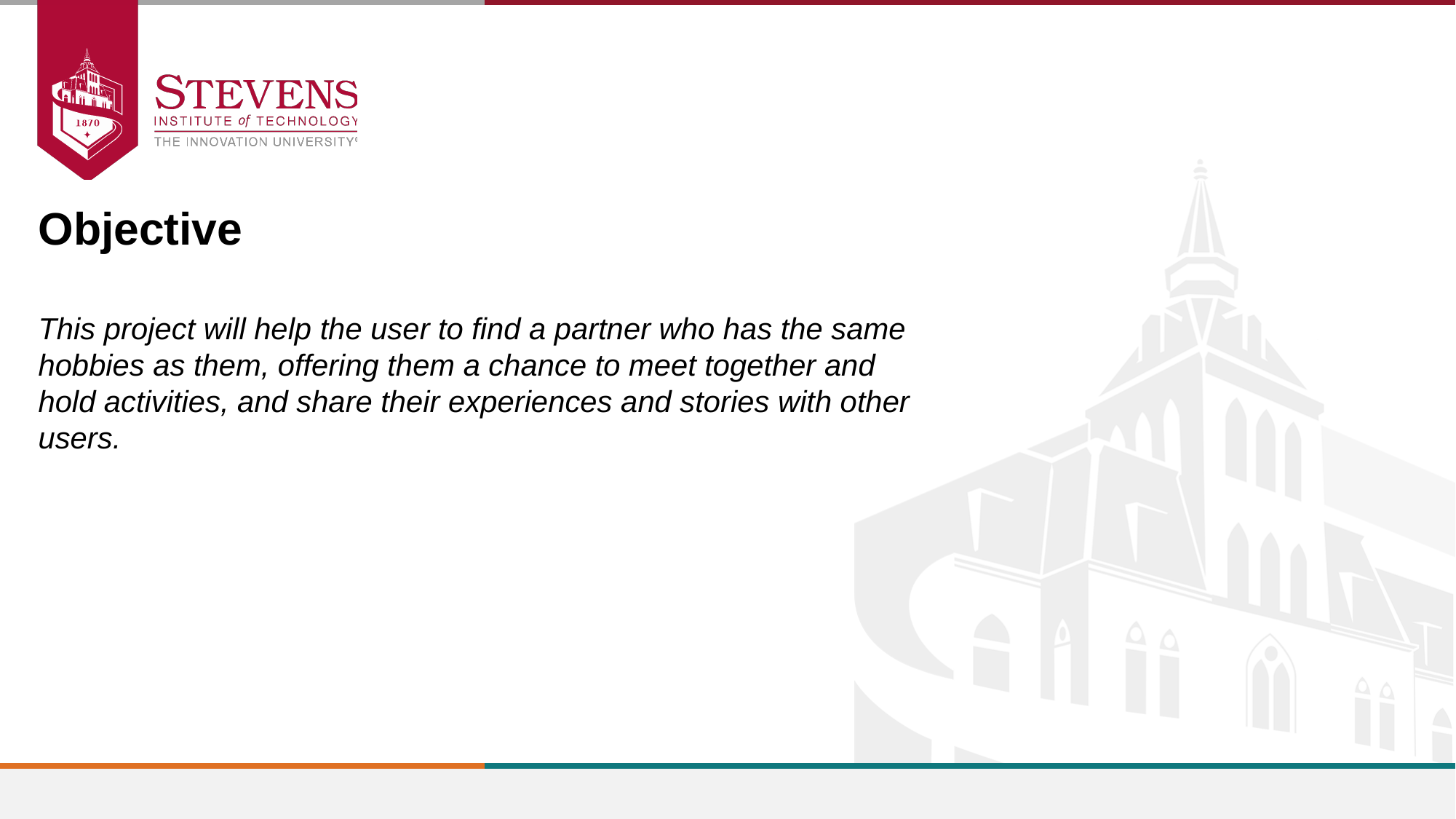

Objective
This project will help the user to find a partner who has the same hobbies as them, offering them a chance to meet together and hold activities, and share their experiences and stories with other users.